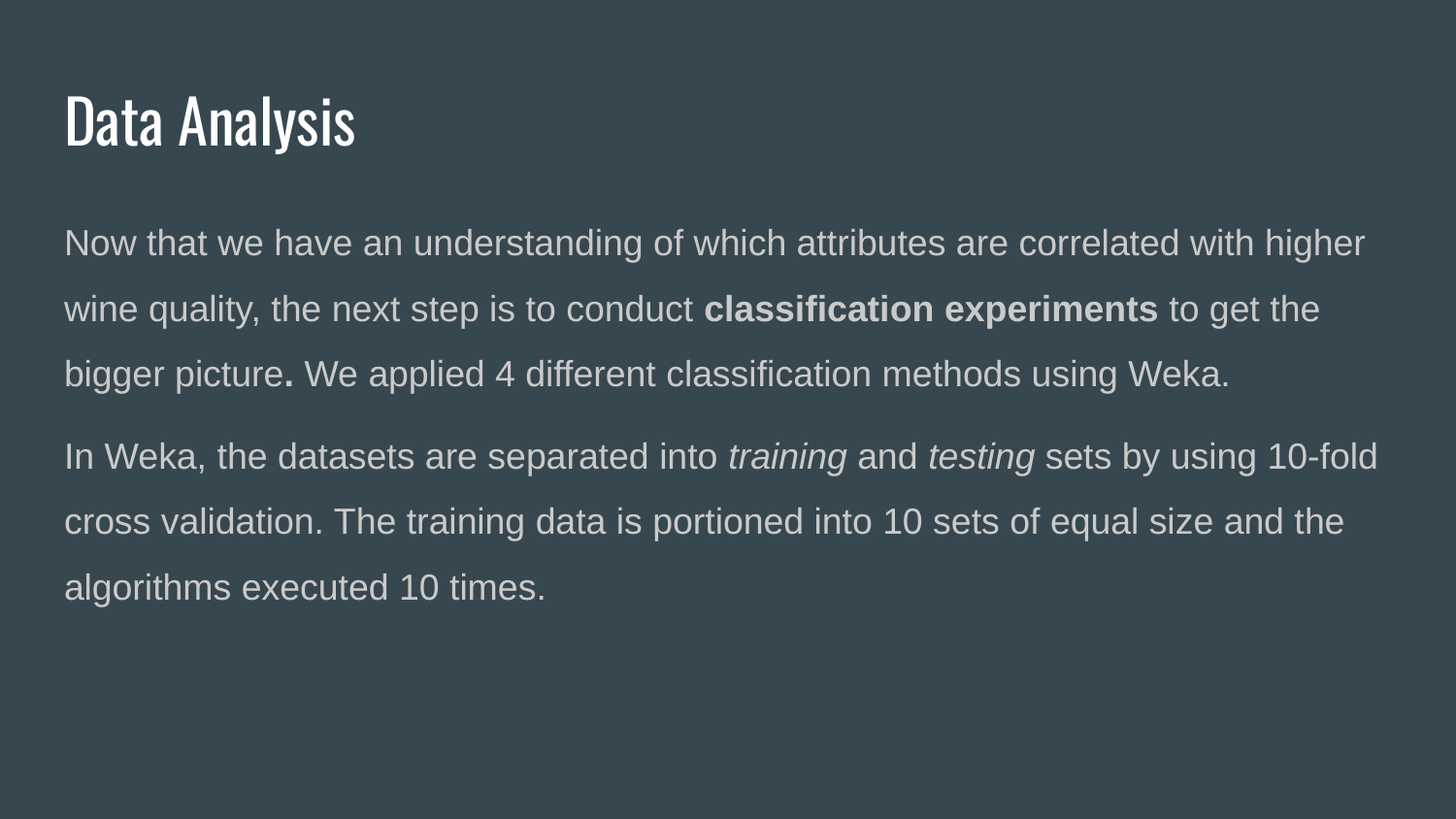

# Data Analysis
Now that we have an understanding of which attributes are correlated with higher wine quality, the next step is to conduct classification experiments to get the bigger picture. We applied 4 different classification methods using Weka.
In Weka, the datasets are separated into training and testing sets by using 10-fold cross validation. The training data is portioned into 10 sets of equal size and the algorithms executed 10 times.